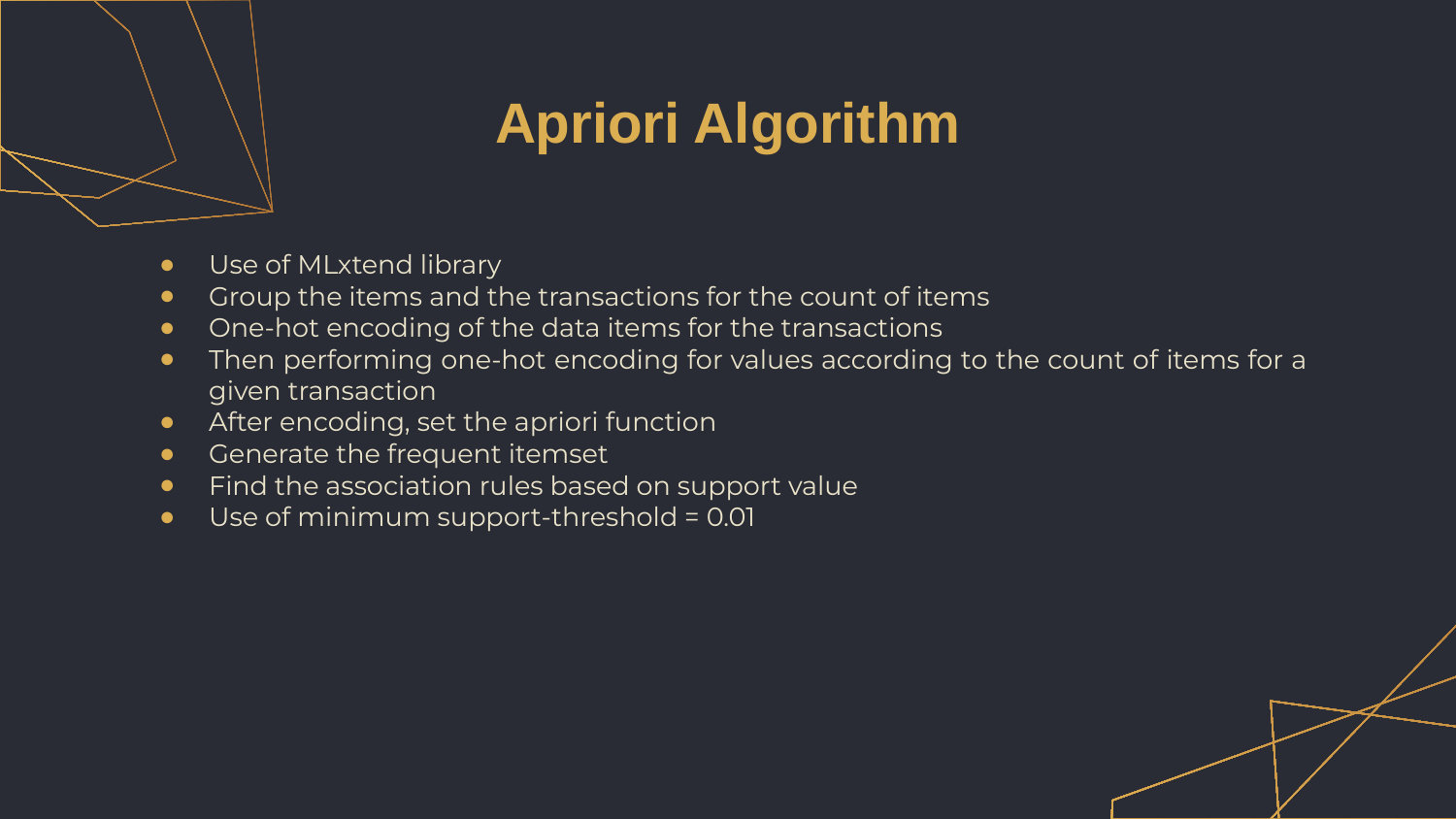

# Apriori Algorithm
Use of MLxtend library
Group the items and the transactions for the count of items
One-hot encoding of the data items for the transactions
Then performing one-hot encoding for values according to the count of items for a given transaction
After encoding, set the apriori function
Generate the frequent itemset
Find the association rules based on support value
Use of minimum support-threshold = 0.01